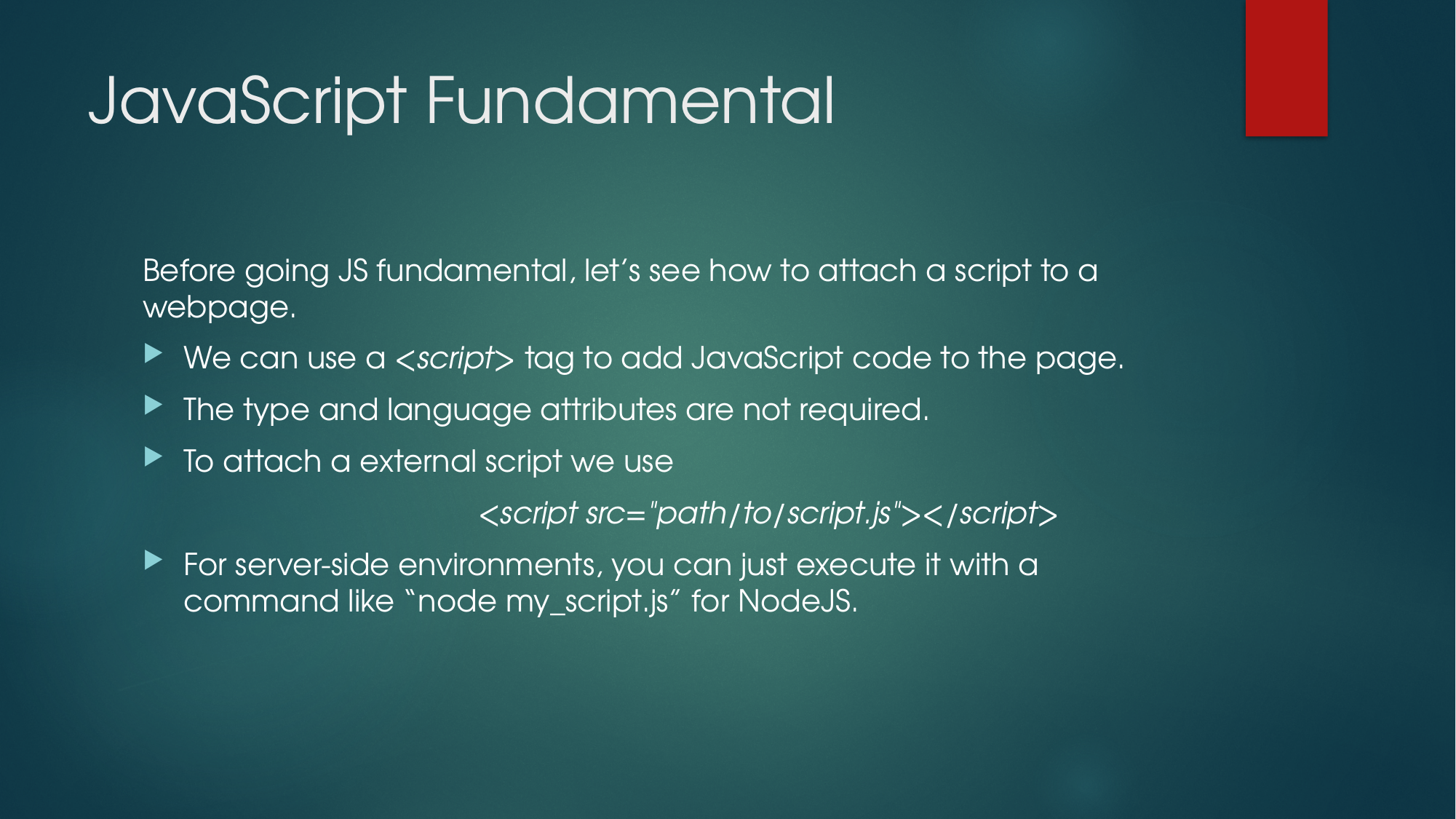

# JavaScript Fundamental
Before going JS fundamental, let’s see how to attach a script to a webpage.
We can use a <script> tag to add JavaScript code to the page.
The type and language attributes are not required.
To attach a external script we use
			 <script src="path/to/script.js"></script>
For server-side environments, you can just execute it with a command like “node my_script.js” for NodeJS.